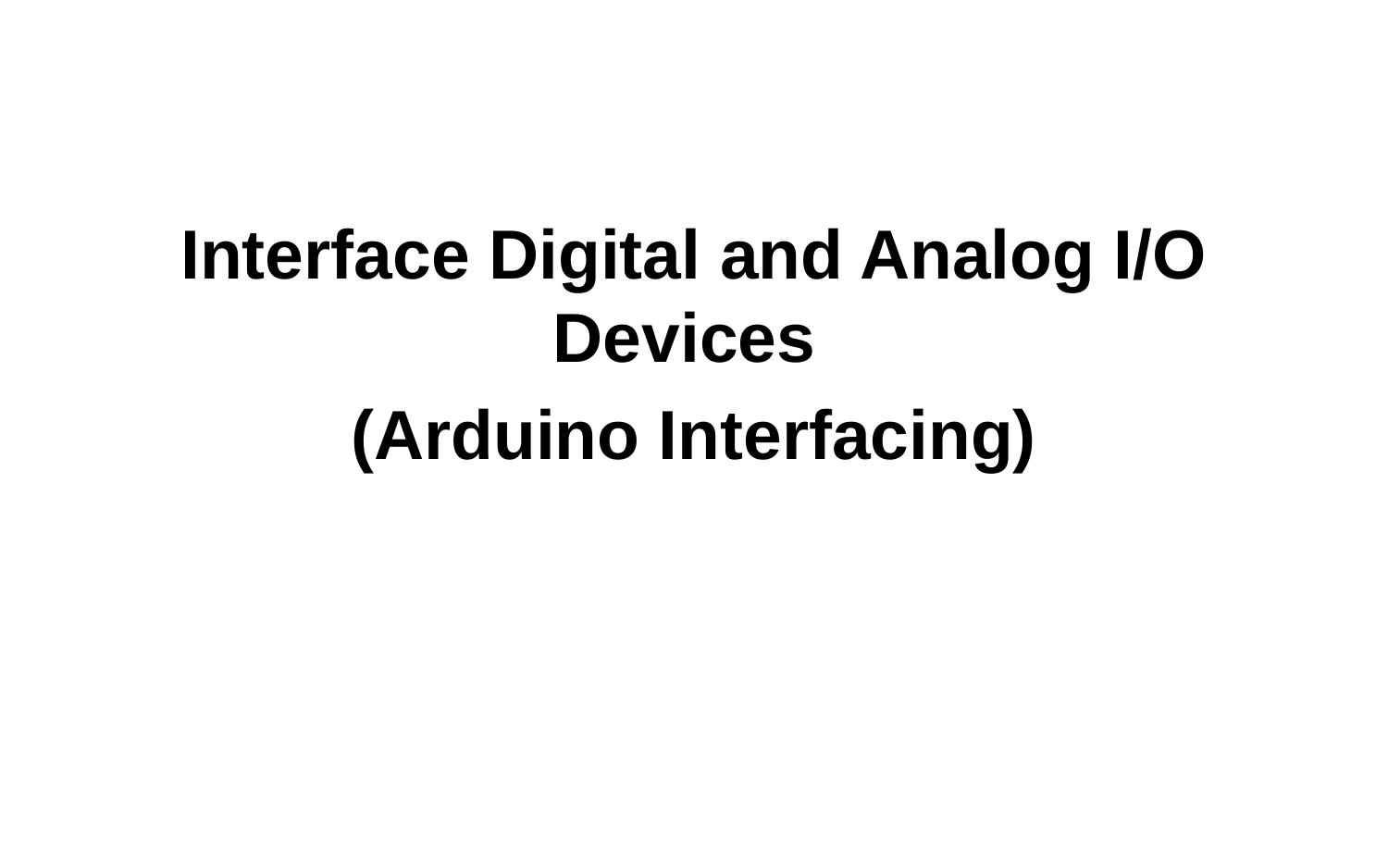

Interface Digital and Analog I/O Devices
(Arduino Interfacing)